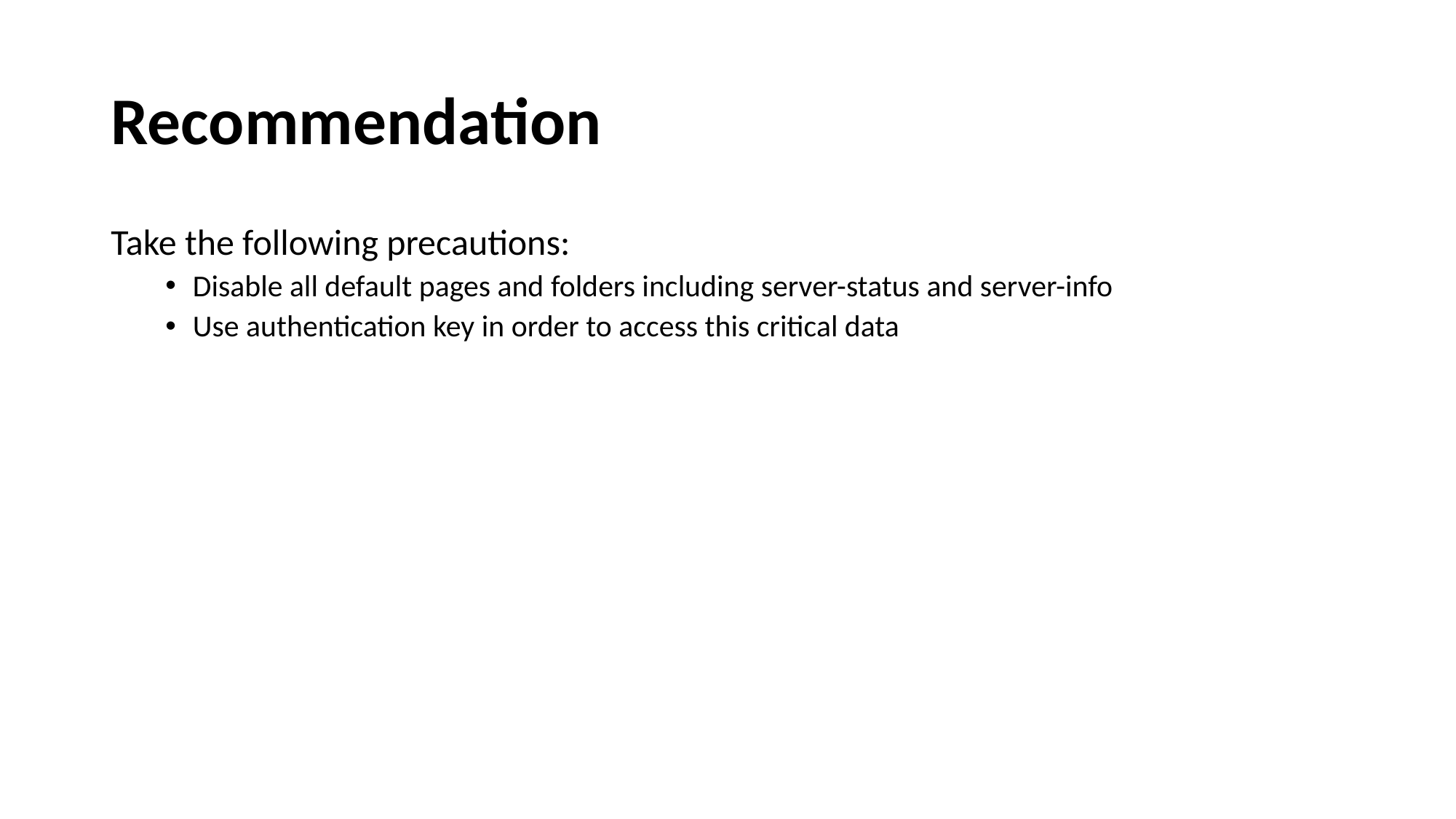

# Recommendation
Take the following precautions:
Disable all default pages and folders including server-status and server-info
Use authentication key in order to access this critical data